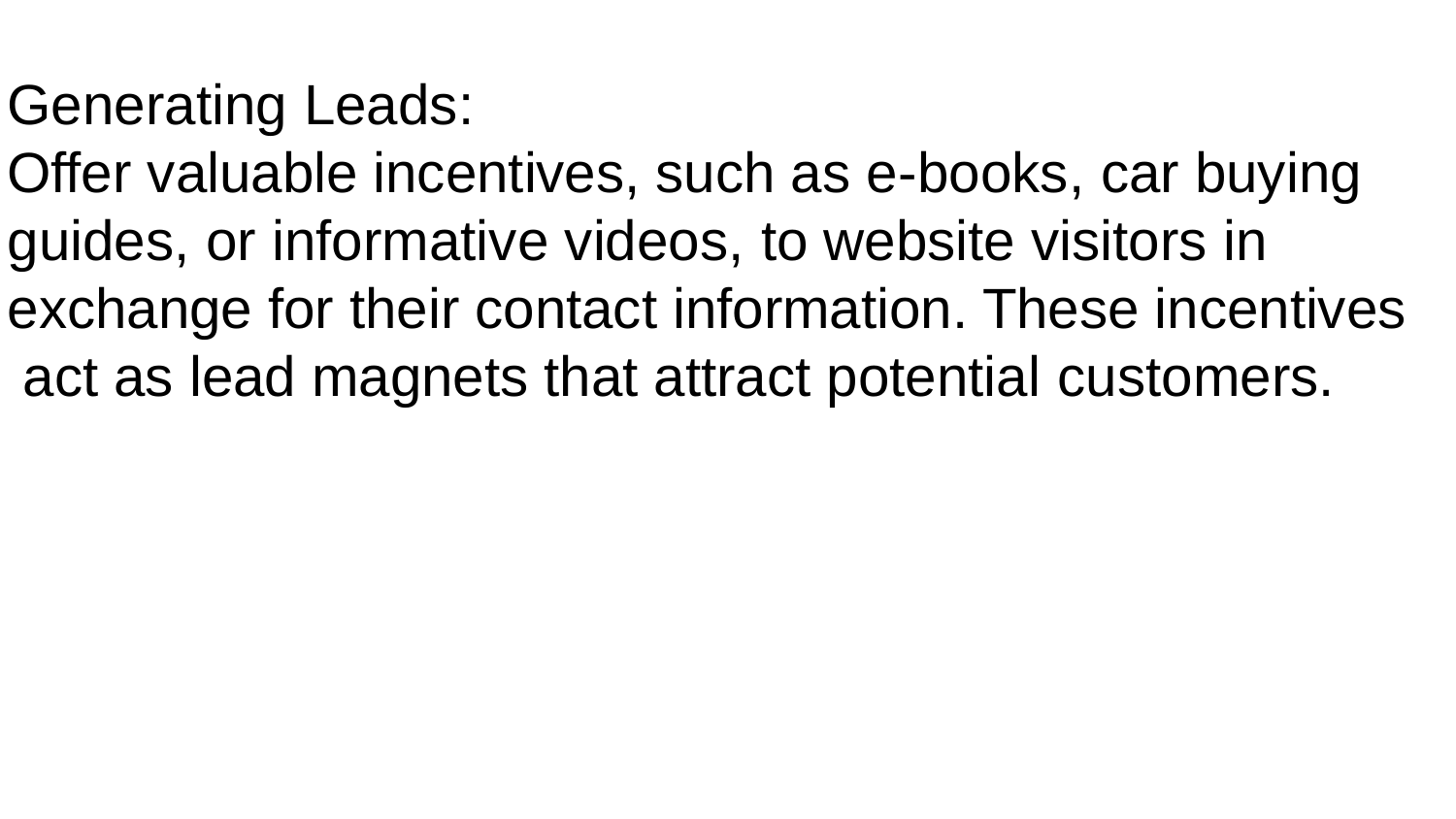

Generating Leads:
Offer valuable incentives, such as e-books, car buying  guides, or informative videos, to website visitors in  exchange for their contact information. These incentives  act as lead magnets that attract potential customers.